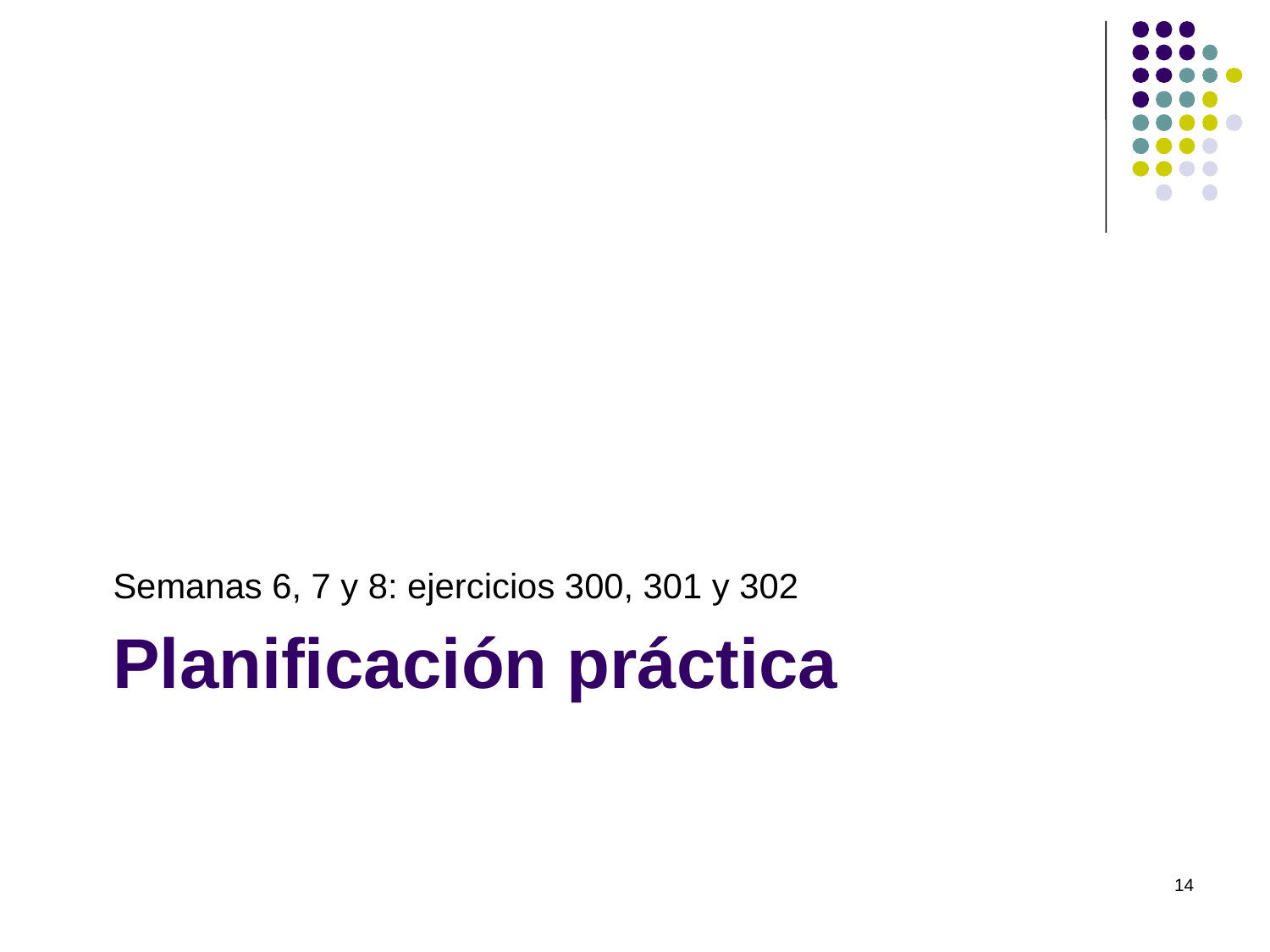

Semanas 6, 7 y 8: ejercicios 300, 301 y 302
# Planificación práctica
14